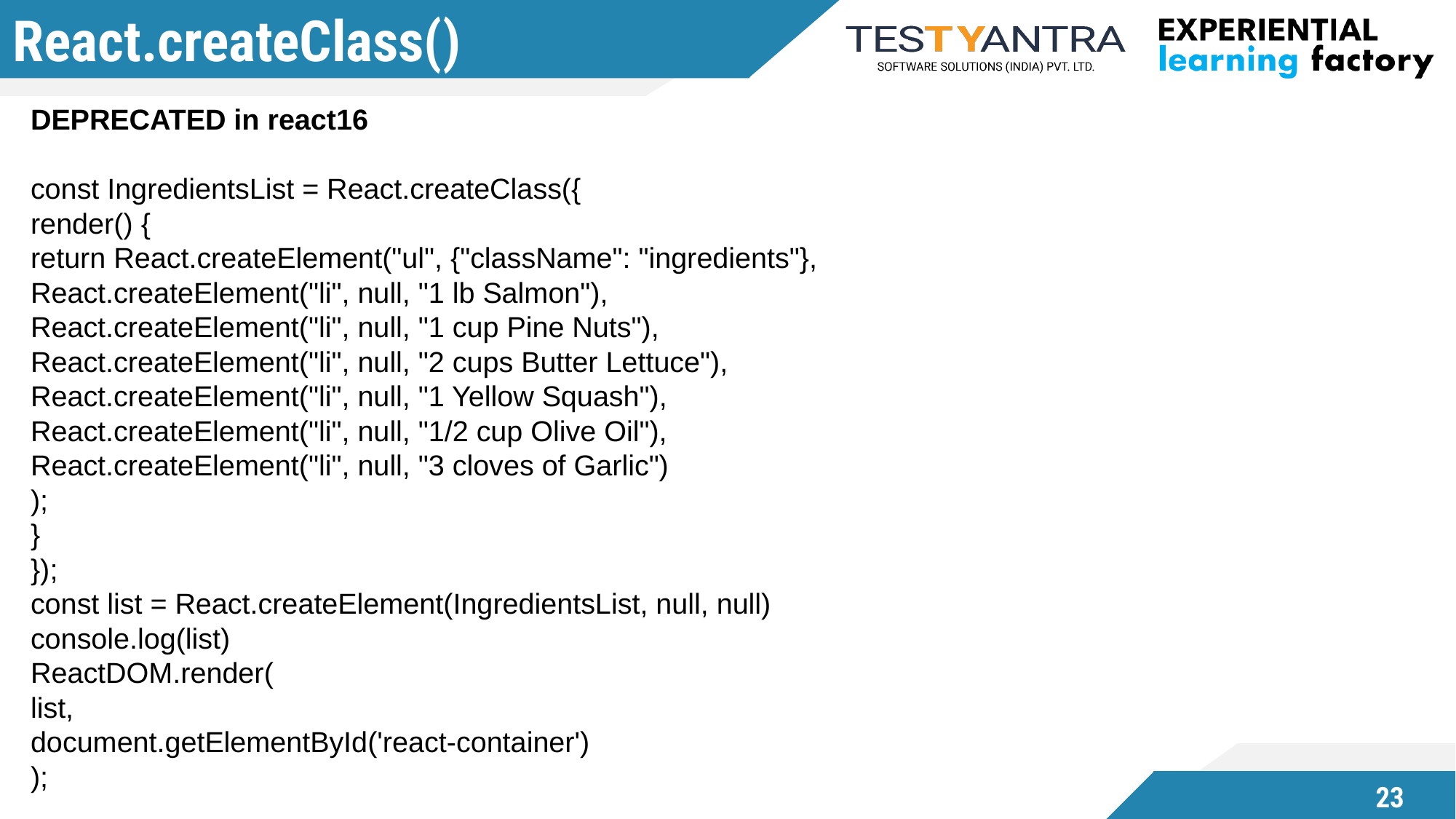

# React.createClass()
DEPRECATED in react16

const IngredientsList = React.createClass({
render() {
return React.createElement("ul", {"className": "ingredients"},
React.createElement("li", null, "1 lb Salmon"),
React.createElement("li", null, "1 cup Pine Nuts"),
React.createElement("li", null, "2 cups Butter Lettuce"),
React.createElement("li", null, "1 Yellow Squash"),
React.createElement("li", null, "1/2 cup Olive Oil"),
React.createElement("li", null, "3 cloves of Garlic")
);
}
});
const list = React.createElement(IngredientsList, null, null)
console.log(list)
ReactDOM.render(
list,
document.getElementById('react-container')
);
23